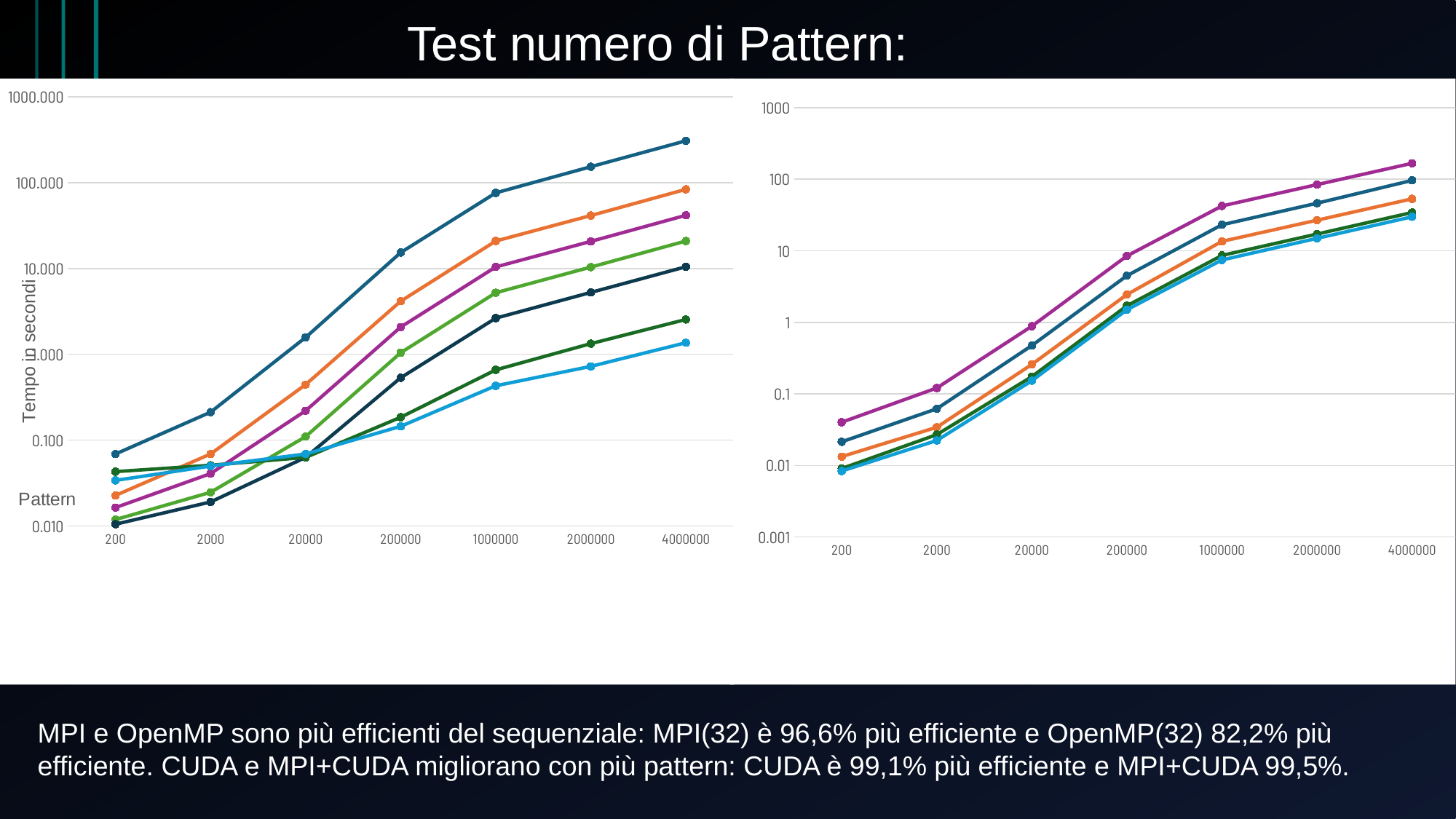

Test numero di Pattern:
#

### Chart

| Category | Sequenziale | MPI (4) | MPI(8) | MPI(16) | MPI(32) | CUDA | MPI+CUDA |
|---|---|---|---|---|---|---|---|
| 200 | 0.069 | 0.0227 | 0.0164 | 0.0119 | 0.0105 | 0.043 | 0.034 |
| 2000 | 0.212 | 0.069 | 0.0408 | 0.0247 | 0.01906 | 0.051 | 0.05 |
| 20000 | 1.576 | 0.444 | 0.22 | 0.11 | 0.063 | 0.063 | 0.069 |
| 200000 | 15.335 | 4.156 | 2.08 | 1.045 | 0.534 | 0.185 | 0.145 |
| 1000000 | 76.0 | 20.883 | 10.426 | 5.221 | 2.64 | 0.66 | 0.43 |
| 2000000 | 153.101 | 41.329 | 20.684 | 10.379 | 5.26 | 1.333 | 0.724 |
| 4000000 | 306.976 | 83.473 | 41.6428 | 20.888 | 10.468 | 2.548 | 1.365 |

### Chart

| Category | Sequenziale | OpenMP (2) | OpenMP (4) | OpenMP (8) | OpenMP (16) |
|---|---|---|---|---|---|
| 200 | 0.040190666666666666 | 0.021382666666666664 | 0.013275666666666667 | 0.009052 | 0.008352333333333335 |
| 2000 | 0.12082933333333334 | 0.06191166666666666 | 0.034182333333333335 | 0.026962 | 0.02231033333333333 |
| 20000 | 0.884902 | 0.4746263333333333 | 0.258575 | 0.17428600000000002 | 0.15278033333333332 |
| 200000 | 8.48694 | 4.487358666666666 | 2.4480576666666667 | 1.7036870000000002 | 1.5013586666666665 |
| 1000000 | 42.336545666666666 | 23.118409 | 13.555991333333333 | 8.626193333333335 | 7.451881333333333 |
| 2000000 | 84.204531 | 46.250533999999995 | 26.792638333333333 | 17.150846 | 14.945991999999999 |
| 4000000 | 167.30635600000002 | 96.48955866666667 | 53.28867333333333 | 34.313035 | 29.898687666666664 |
MPI e OpenMP sono più efficienti del sequenziale: MPI(32) è 96,6% più efficiente e OpenMP(32) 82,2% più efficiente. CUDA e MPI+CUDA migliorano con più pattern: CUDA è 99,1% più efficiente e MPI+CUDA 99,5%.